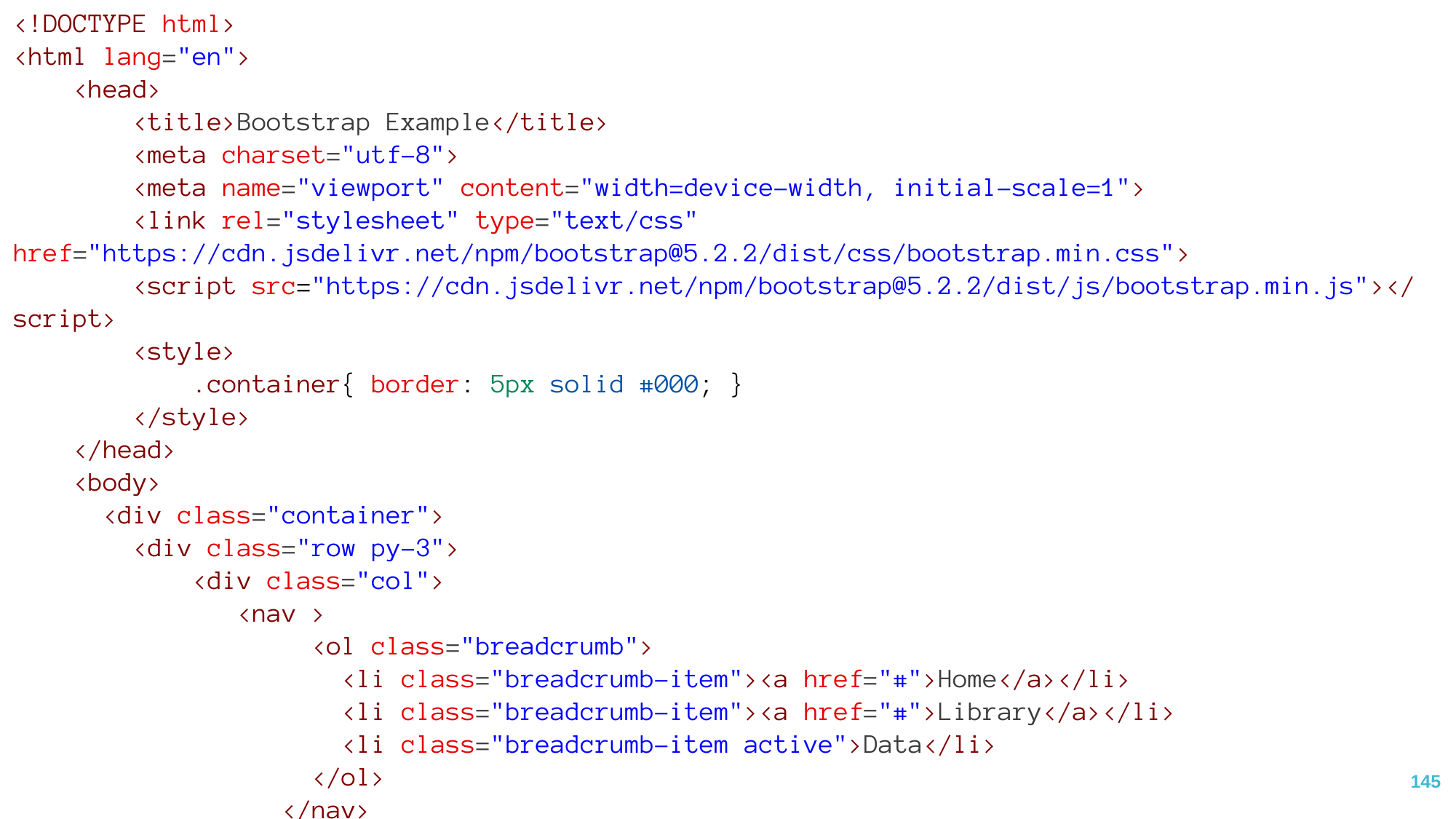

<!DOCTYPE html>
<html lang="en">
    <head>
        <title>Bootstrap Example</title>
        <meta charset="utf-8">
        <meta name="viewport" content="width=device-width, initial-scale=1">
        <link rel="stylesheet" type="text/css" href="https://cdn.jsdelivr.net/npm/bootstrap@5.2.2/dist/css/bootstrap.min.css">
        <script src="https://cdn.jsdelivr.net/npm/bootstrap@5.2.2/dist/js/bootstrap.min.js"></script>
        <style>
            .container{ border: 5px solid #000; }
        </style>
    </head>
    <body>
      <div class="container">
        <div class="row py-3">
            <div class="col">
               <nav >
                    <ol class="breadcrumb">
                      <li class="breadcrumb-item"><a href="#">Home</a></li>
                      <li class="breadcrumb-item"><a href="#">Library</a></li>
                      <li class="breadcrumb-item active">Data</li>
                    </ol>
                  </nav>

145